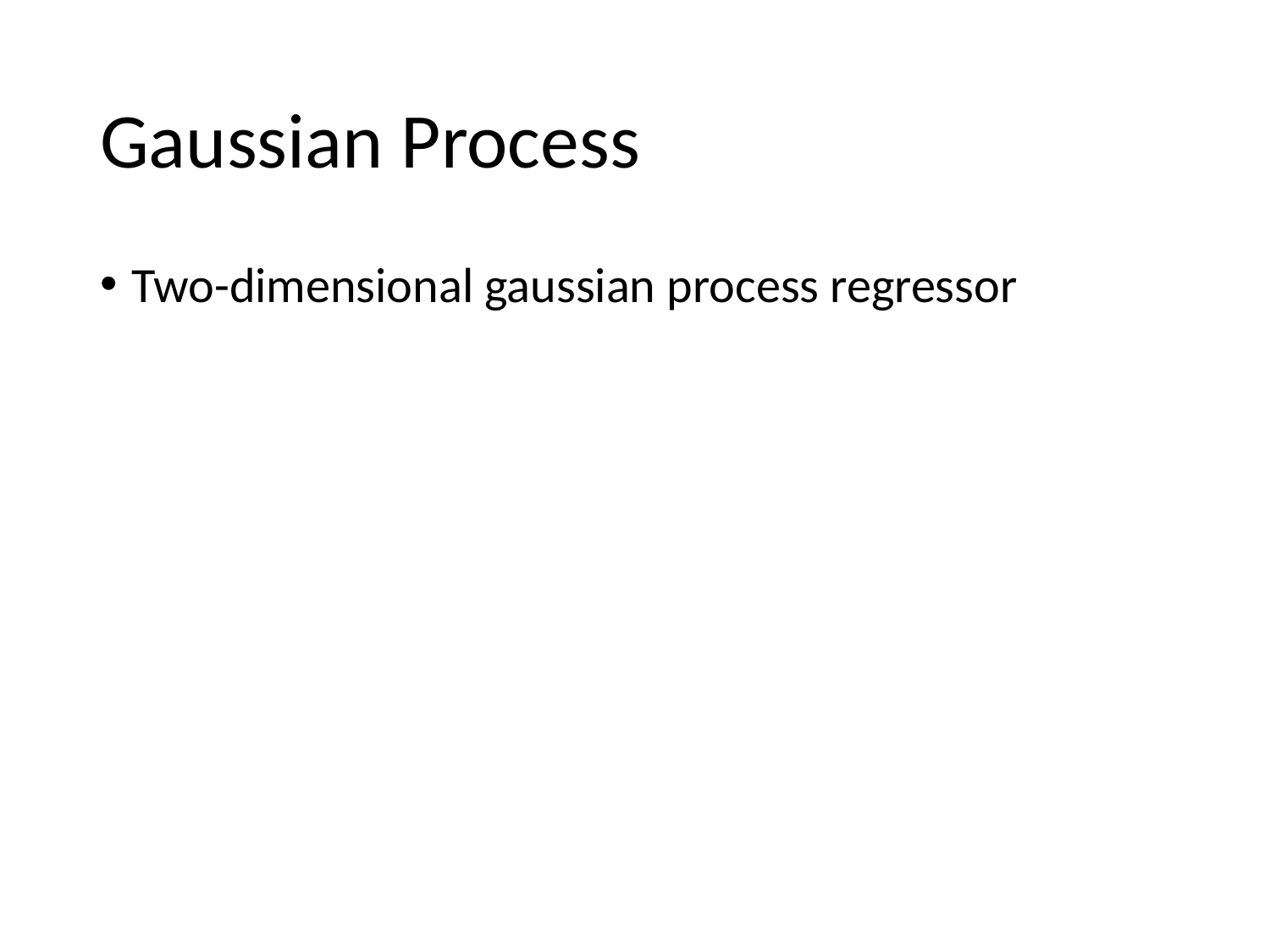

# Gaussian Process
Two-dimensional gaussian process regressor